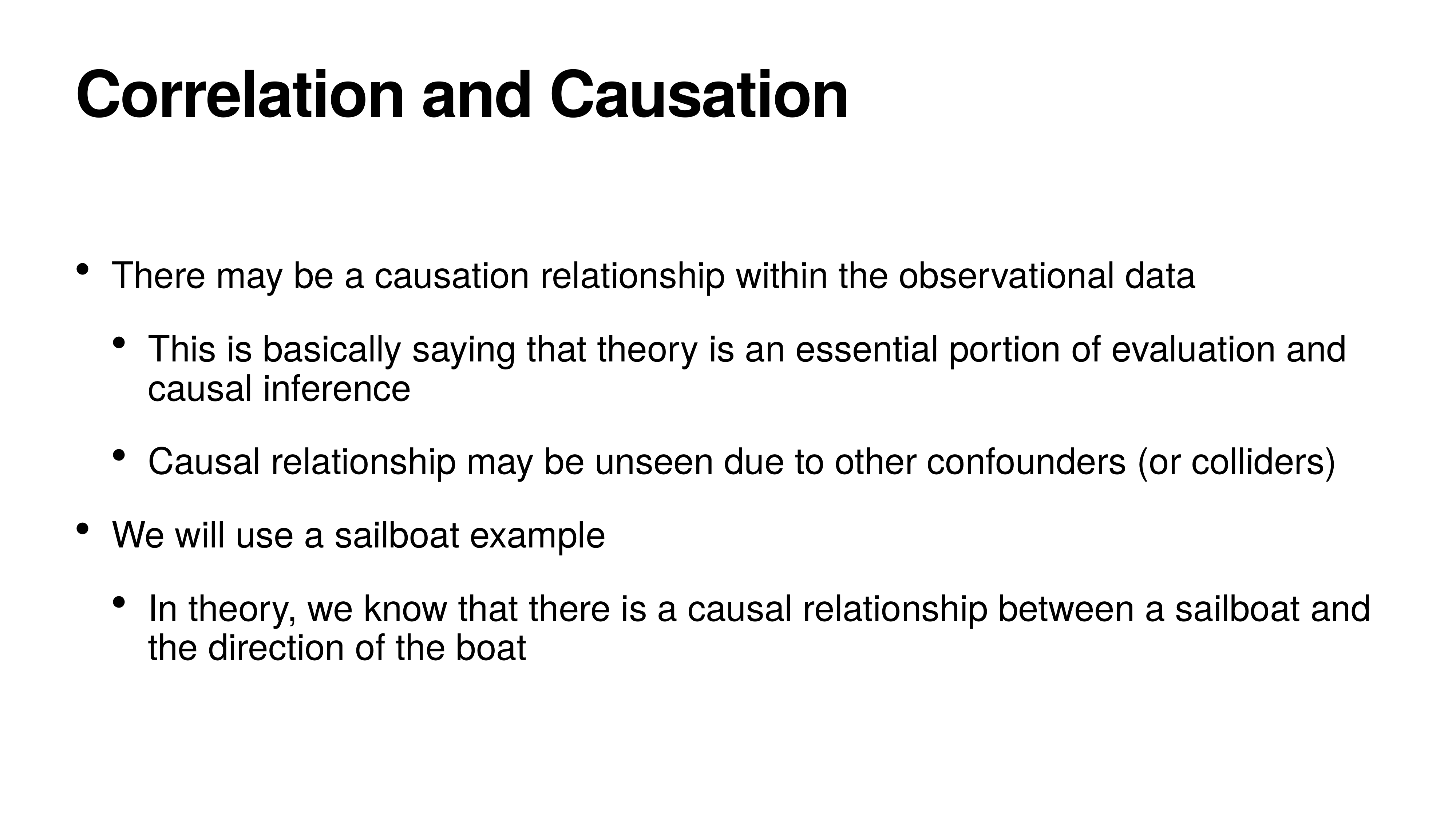

# Correlation and Causation
There may be a causation relationship within the observational data
This is basically saying that theory is an essential portion of evaluation and causal inference
Causal relationship may be unseen due to other confounders (or colliders)
We will use a sailboat example
In theory, we know that there is a causal relationship between a sailboat and the direction of the boat
35